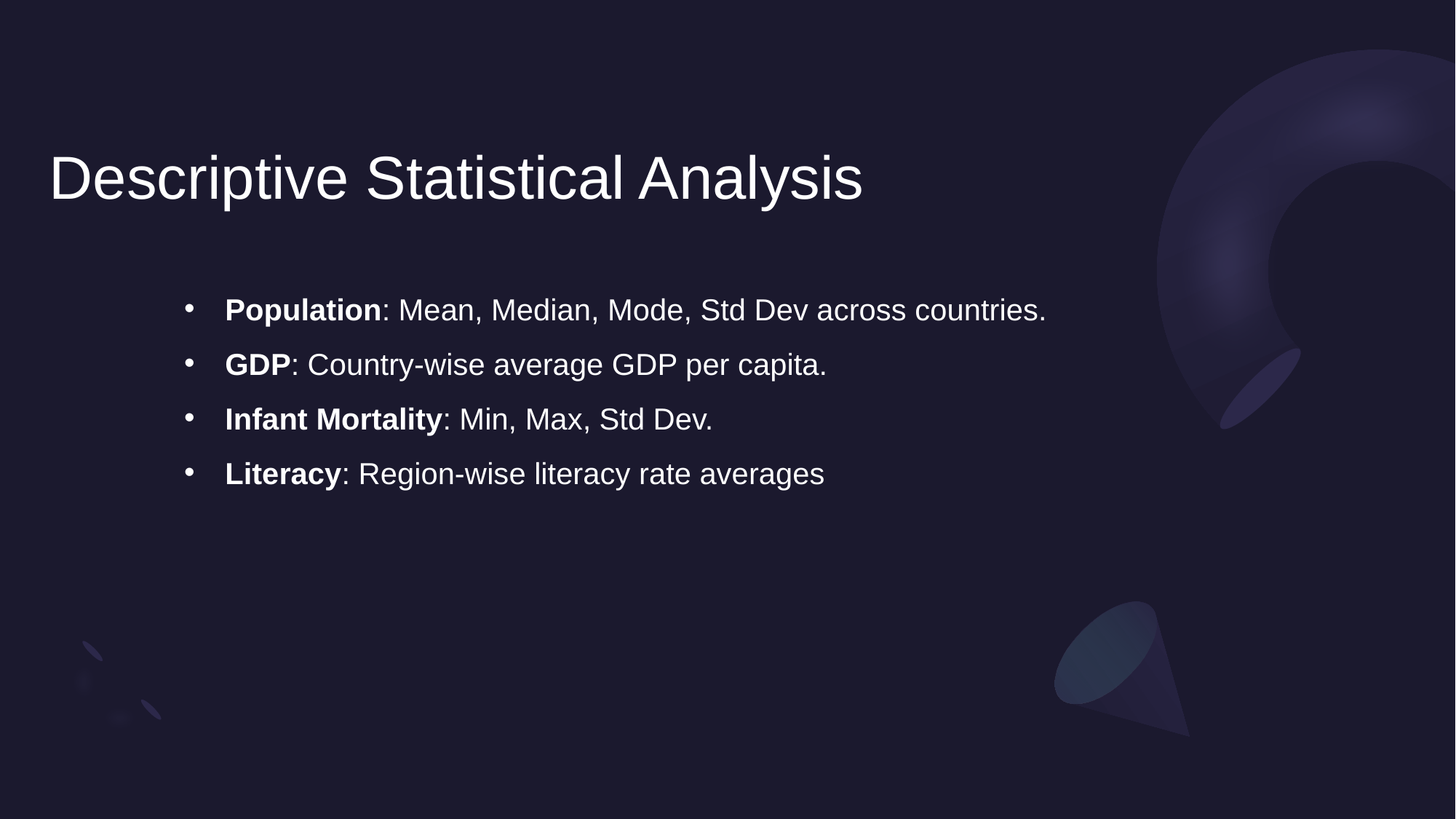

# Descriptive Statistical Analysis
Population: Mean, Median, Mode, Std Dev across countries.
GDP: Country-wise average GDP per capita.
Infant Mortality: Min, Max, Std Dev.
Literacy: Region-wise literacy rate averages